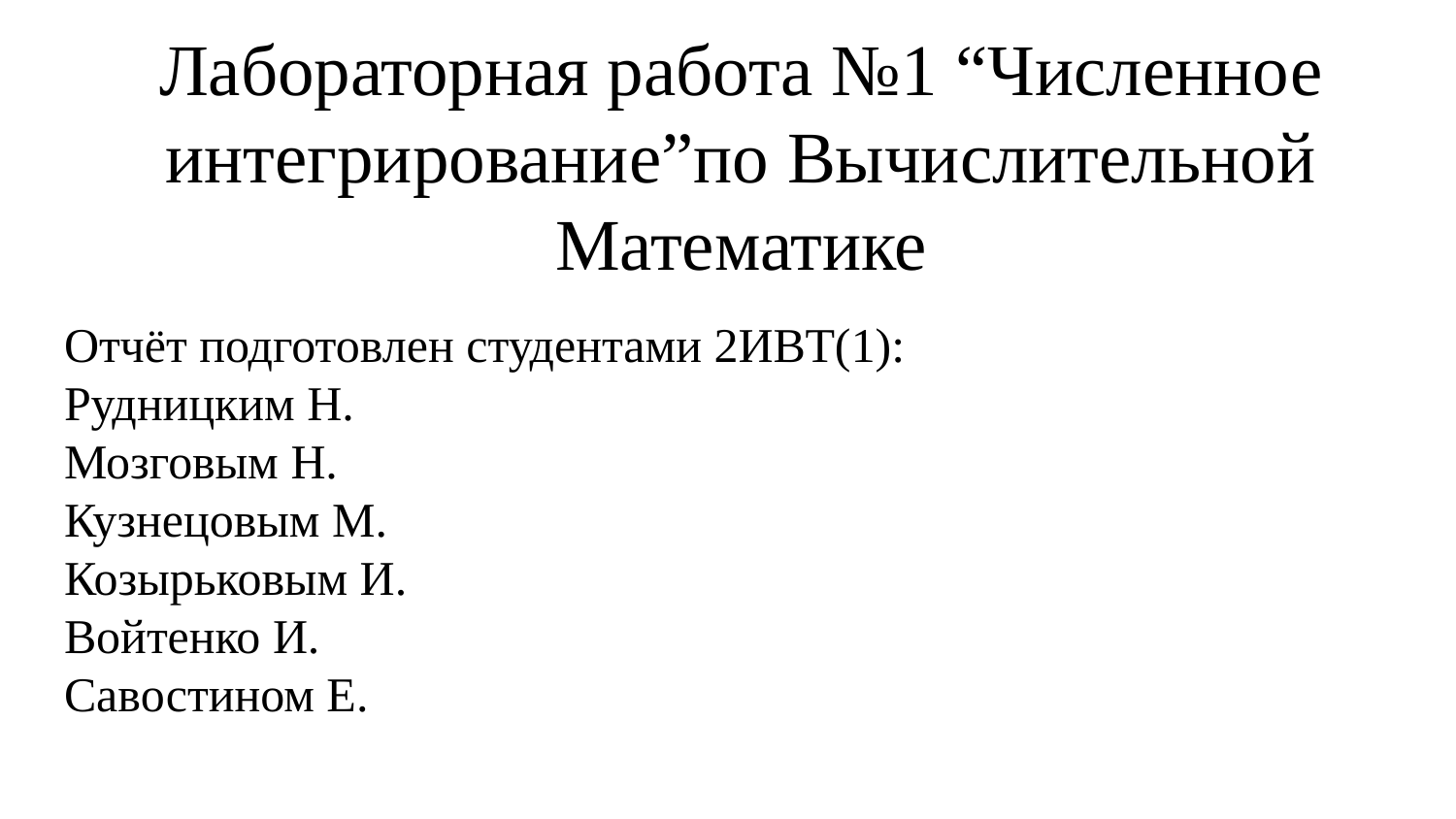

# Лабораторная работа №1 “Численное интегрирование”по Вычислительной Математике
Отчёт подготовлен студентами 2ИВТ(1):
Рудницким Н.
Мозговым Н.
Кузнецовым М.
Козырьковым И.
Войтенко И.
Савостином Е.